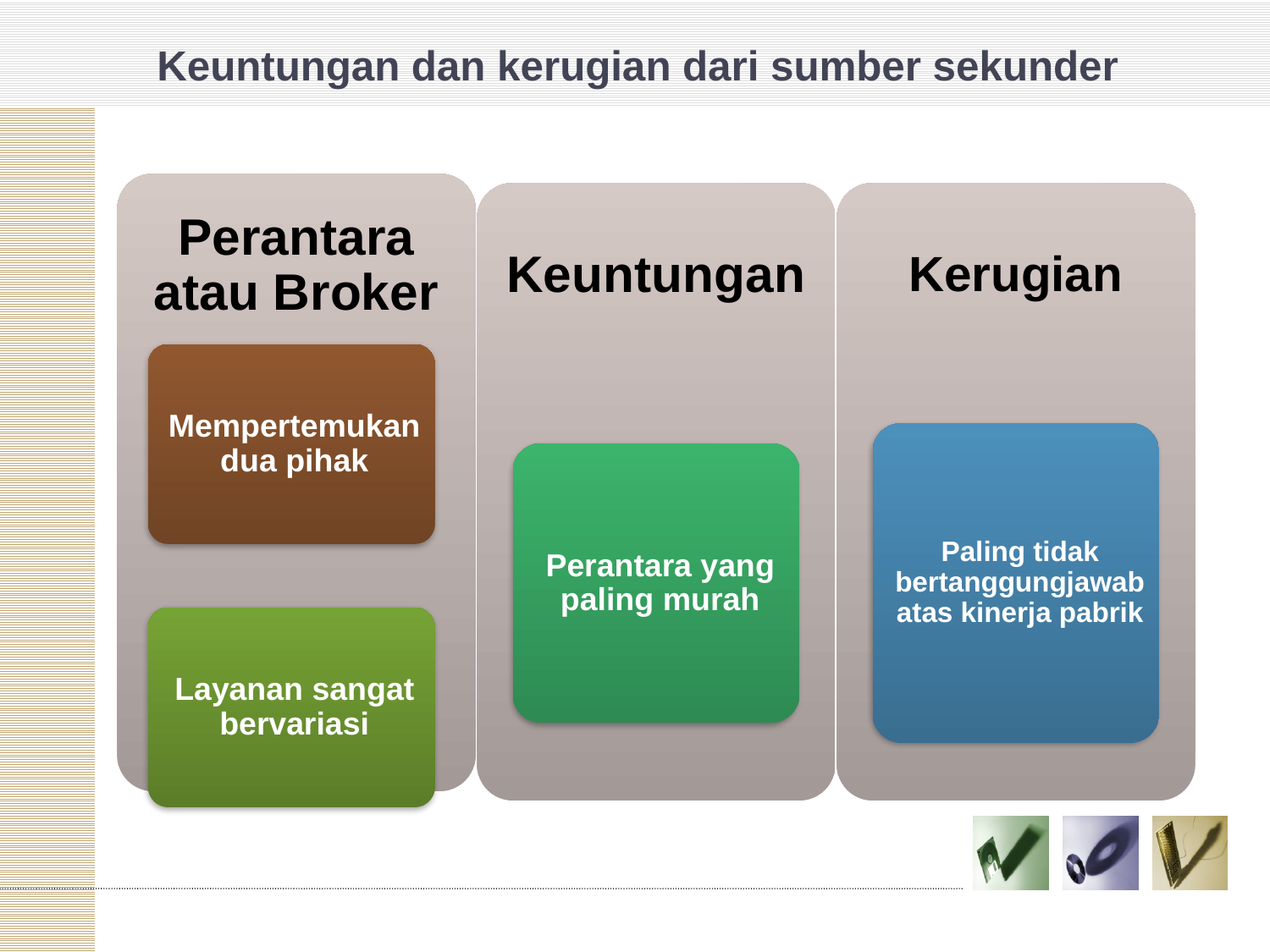

# Keuntungan dan kerugian dari sumber sekunder
Perantara atau Broker
Mempertemukan dua pihak
Layanan sangat bervariasi
Keuntungan
Perantara yang paling murah
Kerugian
Paling tidak bertanggungjawab atas kinerja pabrik